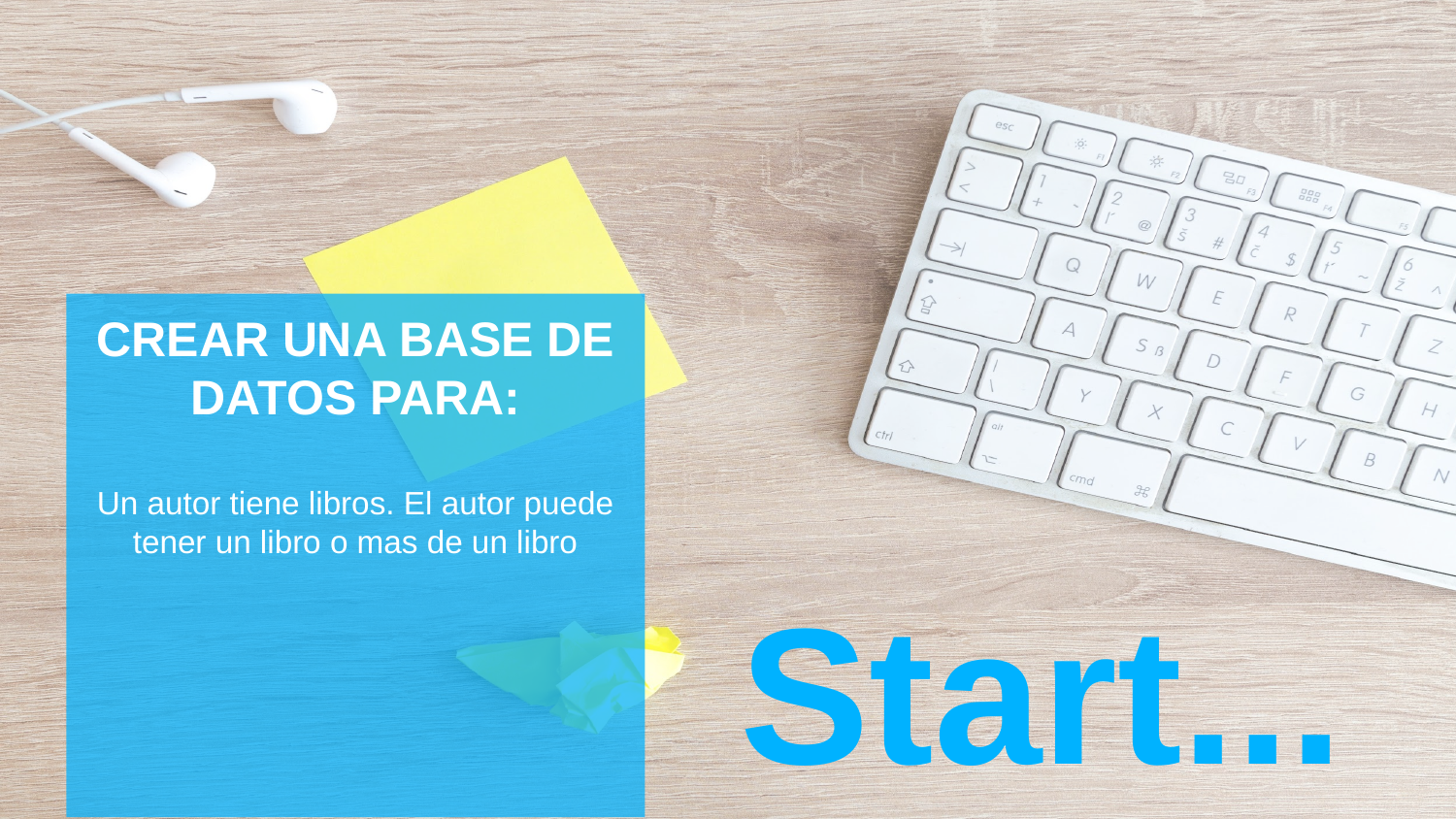

CREAR UNA BASE DE DATOS PARA:

Un autor tiene libros. El autor puede tener un libro o mas de un libro
Start...